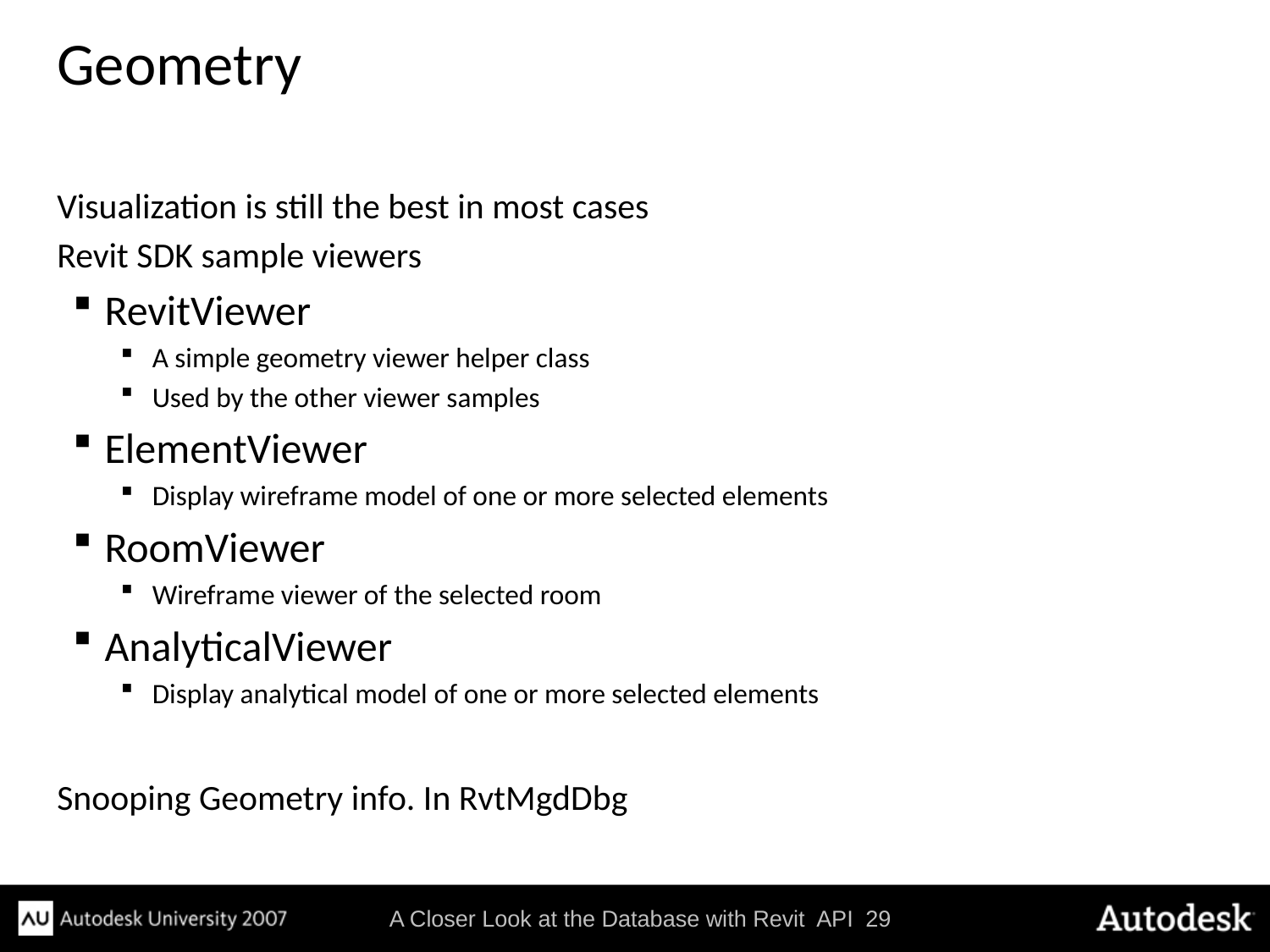

# Geometry
Visualization is still the best in most cases
Revit SDK sample viewers
RevitViewer
A simple geometry viewer helper class
Used by the other viewer samples
ElementViewer
Display wireframe model of one or more selected elements
RoomViewer
Wireframe viewer of the selected room
AnalyticalViewer
Display analytical model of one or more selected elements

Snooping Geometry info. In RvtMgdDbg